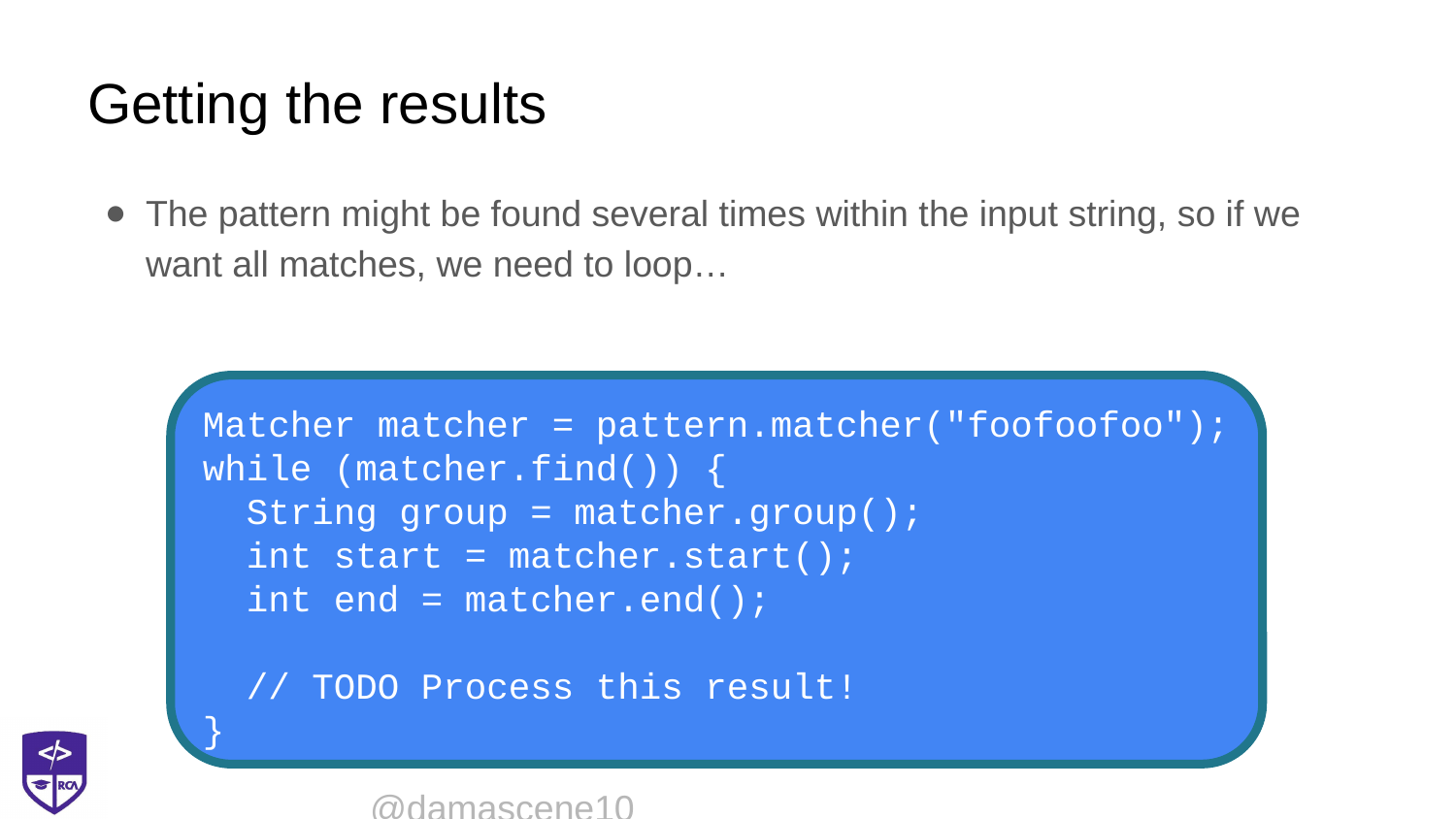

# Getting the results
The pattern might be found several times within the input string, so if we want all matches, we need to loop…
Matcher matcher = pattern.matcher("foofoofoo");
while (matcher.find()) {
  String group = matcher.group();
  int start = matcher.start();
  int end = matcher.end();

  // TODO Process this result!
}